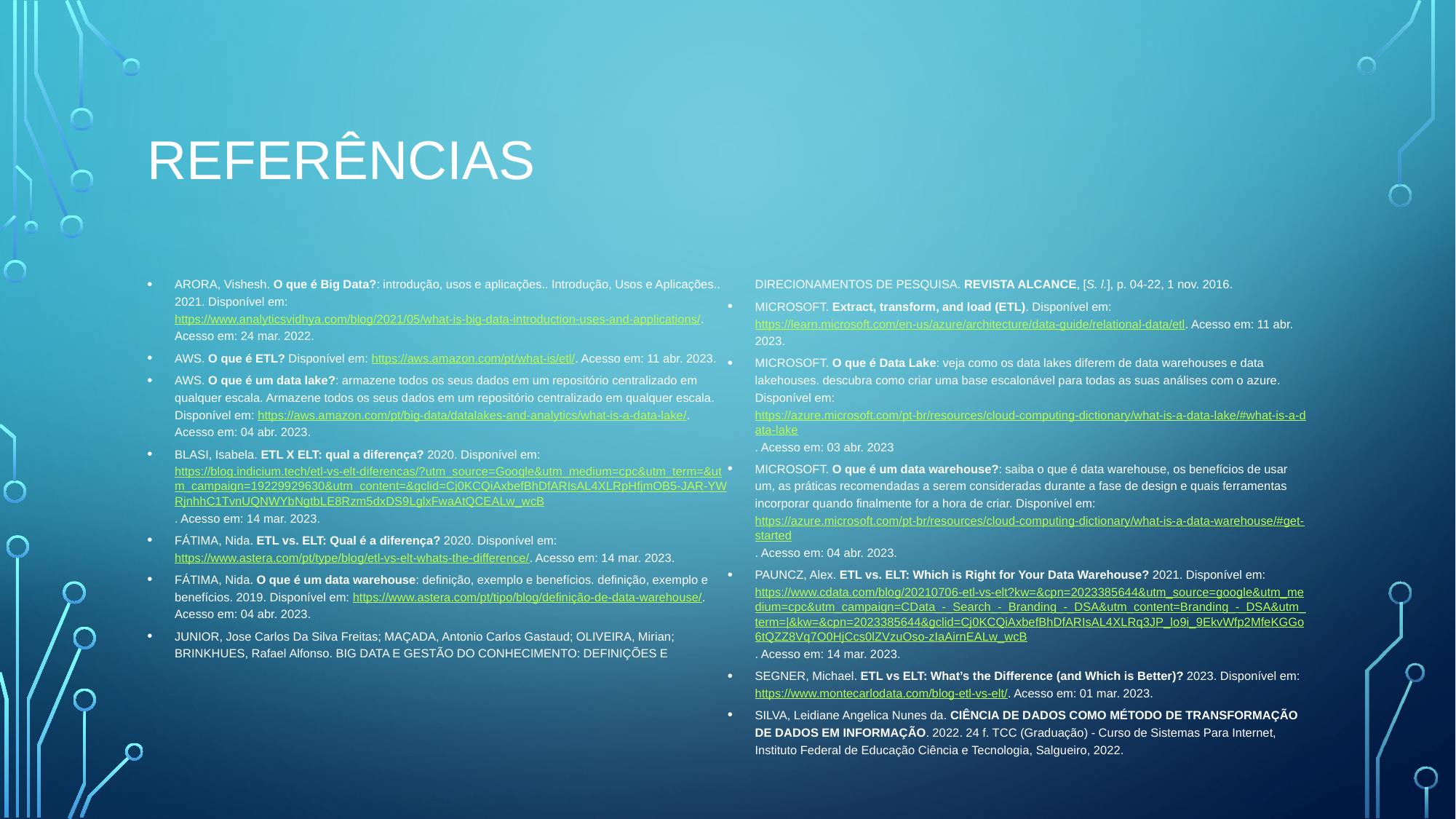

# referências
ARORA, Vishesh. O que é Big Data?: introdução, usos e aplicações.. Introdução, Usos e Aplicações.. 2021. Disponível em: https://www.analyticsvidhya.com/blog/2021/05/what-is-big-data-introduction-uses-and-applications/. Acesso em: 24 mar. 2022.
AWS. O que é ETL? Disponível em: https://aws.amazon.com/pt/what-is/etl/. Acesso em: 11 abr. 2023.
AWS. O que é um data lake?: armazene todos os seus dados em um repositório centralizado em qualquer escala. Armazene todos os seus dados em um repositório centralizado em qualquer escala. Disponível em: https://aws.amazon.com/pt/big-data/datalakes-and-analytics/what-is-a-data-lake/. Acesso em: 04 abr. 2023.
BLASI, Isabela. ETL X ELT: qual a diferença? 2020. Disponível em: https://blog.indicium.tech/etl-vs-elt-diferencas/?utm_source=Google&utm_medium=cpc&utm_term=&utm_campaign=19229929630&utm_content=&gclid=Cj0KCQiAxbefBhDfARIsAL4XLRpHfjmOB5-JAR-YWRjnhhC1TvnUQNWYbNgtbLE8Rzm5dxDS9LglxFwaAtQCEALw_wcB. Acesso em: 14 mar. 2023.
FÁTIMA, Nida. ETL vs. ELT: Qual é a diferença? 2020. Disponível em: https://www.astera.com/pt/type/blog/etl-vs-elt-whats-the-difference/. Acesso em: 14 mar. 2023.
FÁTIMA, Nida. O que é um data warehouse: definição, exemplo e benefícios. definição, exemplo e benefícios. 2019. Disponível em: https://www.astera.com/pt/tipo/blog/definição-de-data-warehouse/. Acesso em: 04 abr. 2023.
JUNIOR, Jose Carlos Da Silva Freitas; MAÇADA, Antonio Carlos Gastaud; OLIVEIRA, Mirian; BRINKHUES, Rafael Alfonso. BIG DATA E GESTÃO DO CONHECIMENTO: DEFINIÇÕES E DIRECIONAMENTOS DE PESQUISA. REVISTA ALCANCE, [S. l.], p. 04-22, 1 nov. 2016.
MICROSOFT. Extract, transform, and load (ETL). Disponível em: https://learn.microsoft.com/en-us/azure/architecture/data-guide/relational-data/etl. Acesso em: 11 abr. 2023.
MICROSOFT. O que é Data Lake: veja como os data lakes diferem de data warehouses e data lakehouses. descubra como criar uma base escalonável para todas as suas análises com o azure. Disponível em: https://azure.microsoft.com/pt-br/resources/cloud-computing-dictionary/what-is-a-data-lake/#what-is-a-data-lake. Acesso em: 03 abr. 2023
MICROSOFT. O que é um data warehouse?: saiba o que é data warehouse, os benefícios de usar um, as práticas recomendadas a serem consideradas durante a fase de design e quais ferramentas incorporar quando finalmente for a hora de criar. Disponível em: https://azure.microsoft.com/pt-br/resources/cloud-computing-dictionary/what-is-a-data-warehouse/#get-started. Acesso em: 04 abr. 2023.
PAUNCZ, Alex. ETL vs. ELT: Which is Right for Your Data Warehouse? 2021. Disponível em: https://www.cdata.com/blog/20210706-etl-vs-elt?kw=&cpn=2023385644&utm_source=google&utm_medium=cpc&utm_campaign=CData_-_Search_-_Branding_-_DSA&utm_content=Branding_-_DSA&utm_term=|&kw=&cpn=2023385644&gclid=Cj0KCQiAxbefBhDfARIsAL4XLRq3JP_lo9i_9EkvWfp2MfeKGGo6tQZZ8Vq7O0HjCcs0lZVzuOso-zIaAirnEALw_wcB. Acesso em: 14 mar. 2023.
SEGNER, Michael. ETL vs ELT: What’s the Difference (and Which is Better)? 2023. Disponível em: https://www.montecarlodata.com/blog-etl-vs-elt/. Acesso em: 01 mar. 2023.
SILVA, Leidiane Angelica Nunes da. CIÊNCIA DE DADOS COMO MÉTODO DE TRANSFORMAÇÃO DE DADOS EM INFORMAÇÃO. 2022. 24 f. TCC (Graduação) - Curso de Sistemas Para Internet, Instituto Federal de Educação Ciência e Tecnologia, Salgueiro, 2022.